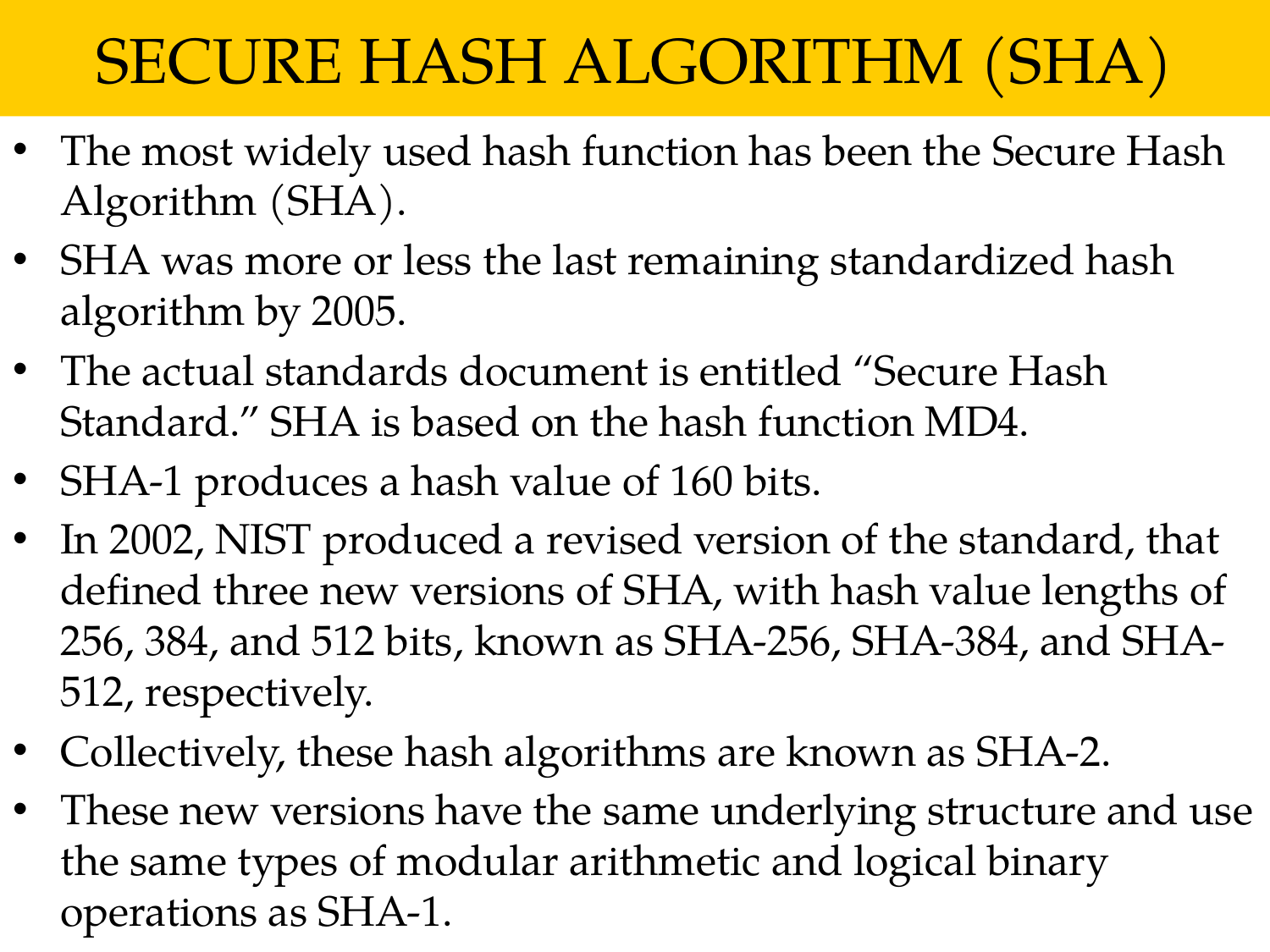

# SECURE HASH ALGORITHM (SHA)
The most widely used hash function has been the Secure Hash Algorithm (SHA).
SHA was more or less the last remaining standardized hash algorithm by 2005.
The actual standards document is entitled “Secure Hash Standard.” SHA is based on the hash function MD4.
SHA-1 produces a hash value of 160 bits.
In 2002, NIST produced a revised version of the standard, that defined three new versions of SHA, with hash value lengths of 256, 384, and 512 bits, known as SHA-256, SHA-384, and SHA-512, respectively.
Collectively, these hash algorithms are known as SHA-2.
These new versions have the same underlying structure and use the same types of modular arithmetic and logical binary operations as SHA-1.